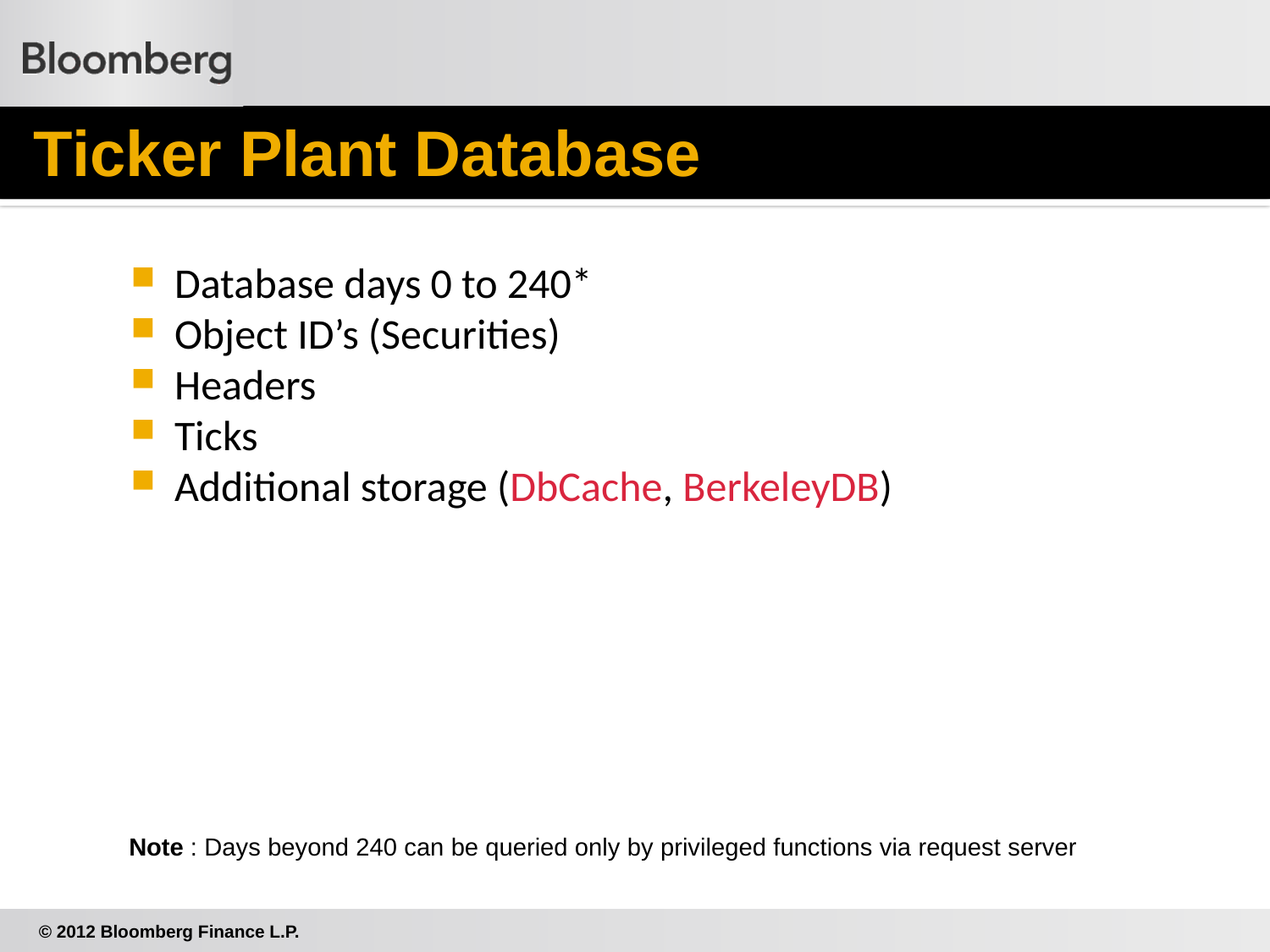

# Ticker Plant Database
Database days 0 to 240*
Object ID’s (Securities)
Headers
Ticks
Additional storage (DbCache, BerkeleyDB)
Note : Days beyond 240 can be queried only by privileged functions via request server